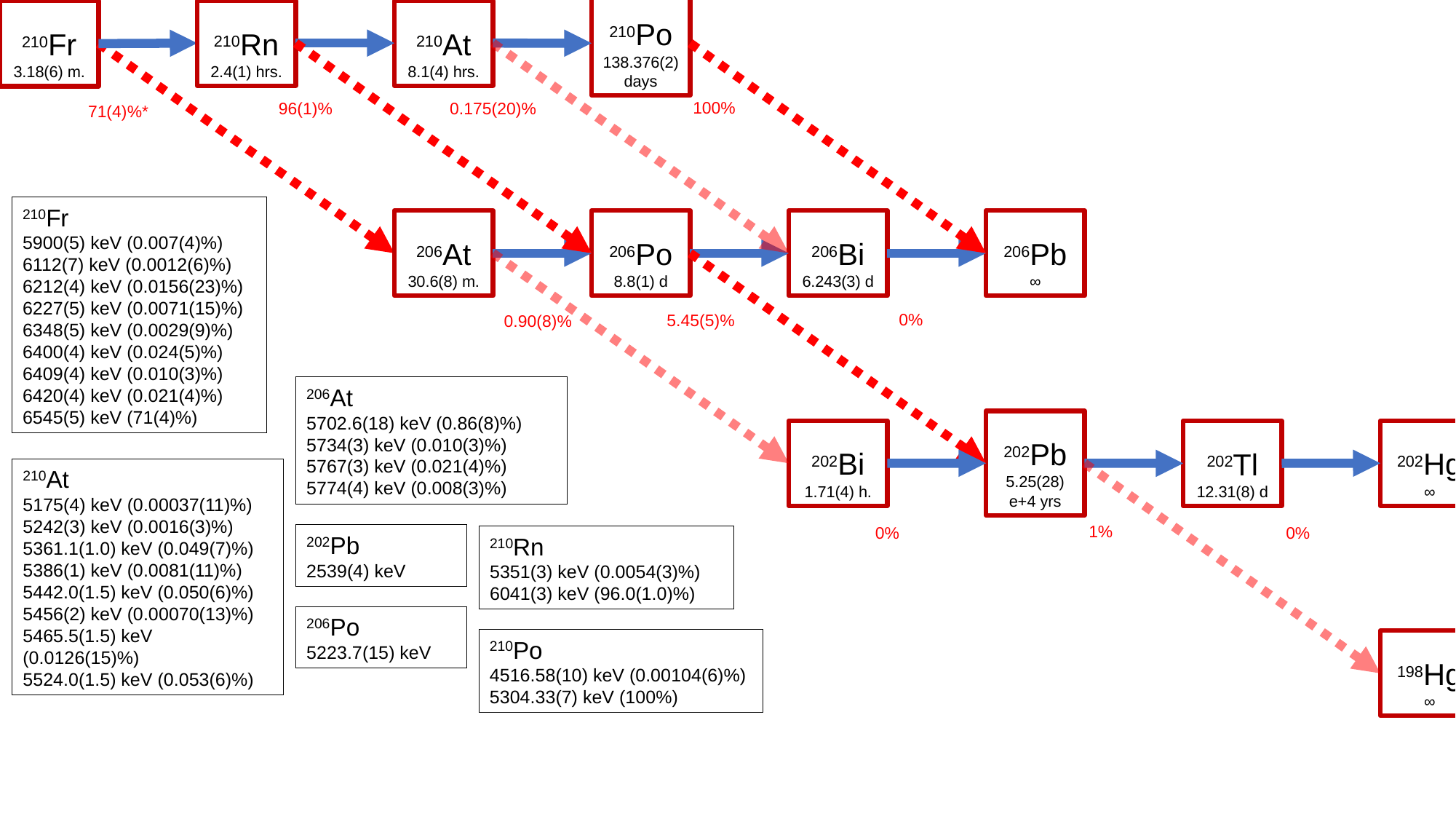

210Po
138.376(2) days

210At
8.1(4) hrs.

210Rn
2.4(1) hrs.

210Fr
3.18(6) m.
100%
96(1)%
0.175(20)%
71(4)%*
210Fr
5900(5) keV (0.007(4)%)
6112(7) keV (0.0012(6)%)
6212(4) keV (0.0156(23)%)
6227(5) keV (0.0071(15)%)
6348(5) keV (0.0029(9)%)
6400(4) keV (0.024(5)%)
6409(4) keV (0.010(3)%)
6420(4) keV (0.021(4)%)
6545(5) keV (71(4)%)

206Bi
6.243(3) d

206Pb
∞

206At
30.6(8) m.

206Po
8.8(1) d
0%
5.45(5)%
0.90(8)%
206At
5702.6(18) keV (0.86(8)%)
5734(3) keV (0.010(3)%)
5767(3) keV (0.021(4)%)
5774(4) keV (0.008(3)%)

202Pb
5.25(28) e+4 yrs

202Bi
1.71(4) h.

202Hg
∞

202Tl
12.31(8) d
210At
5175(4) keV (0.00037(11)%)
5242(3) keV (0.0016(3)%)
5361.1(1.0) keV (0.049(7)%)
5386(1) keV (0.0081(11)%)
5442.0(1.5) keV (0.050(6)%)
5456(2) keV (0.00070(13)%)
5465.5(1.5) keV (0.0126(15)%)
5524.0(1.5) keV (0.053(6)%)
1%
0%
0%
202Pb
2539(4) keV
210Rn
5351(3) keV (0.0054(3)%)
6041(3) keV (96.0(1.0)%)
206Po
5223.7(15) keV
210Po
4516.58(10) keV (0.00104(6)%)
5304.33(7) keV (100%)

198Hg
∞